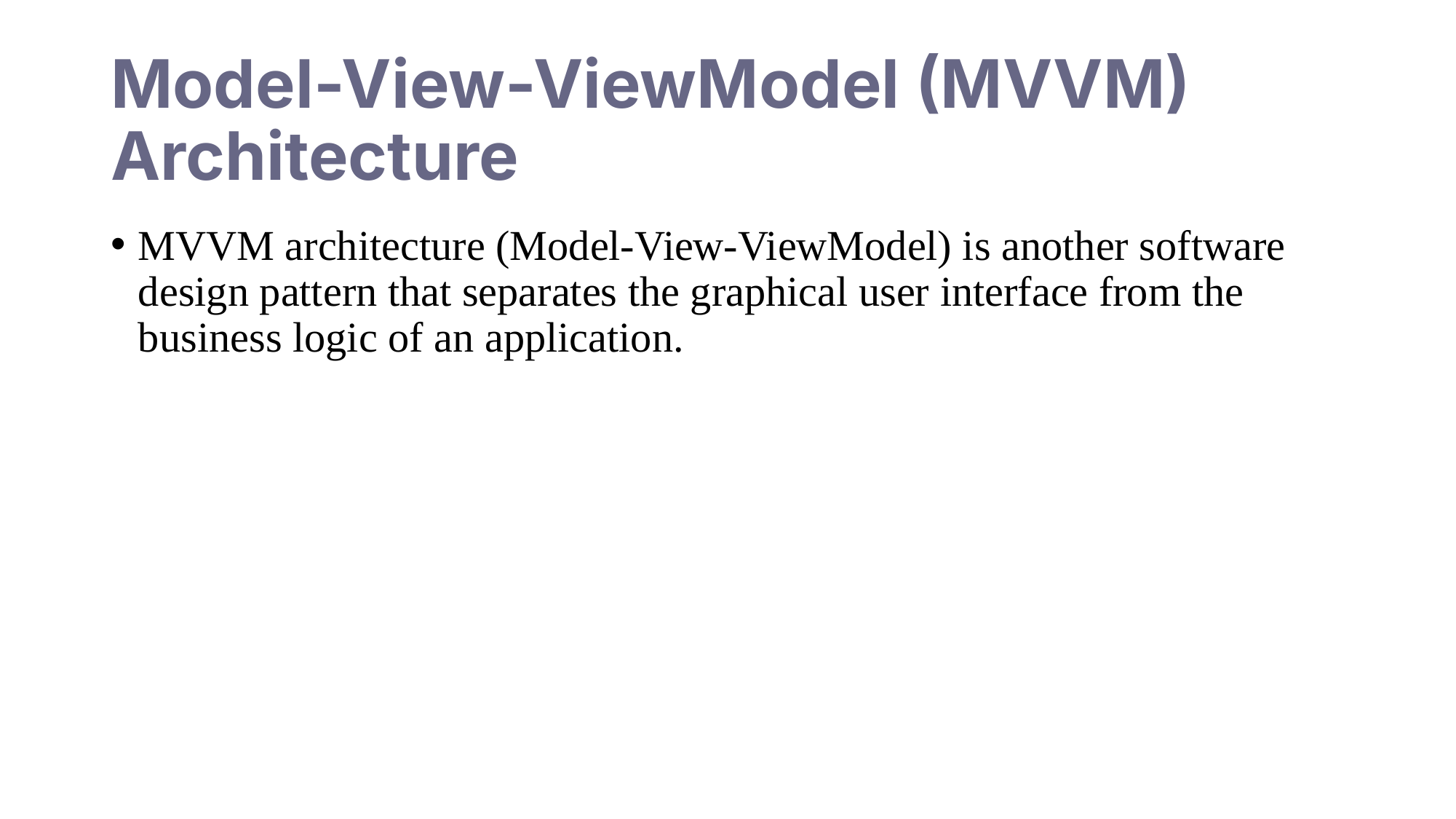

# Model-View-ViewModel (MVVM) Architecture
MVVM architecture (Model-View-ViewModel) is another software design pattern that separates the graphical user interface from the business logic of an application.